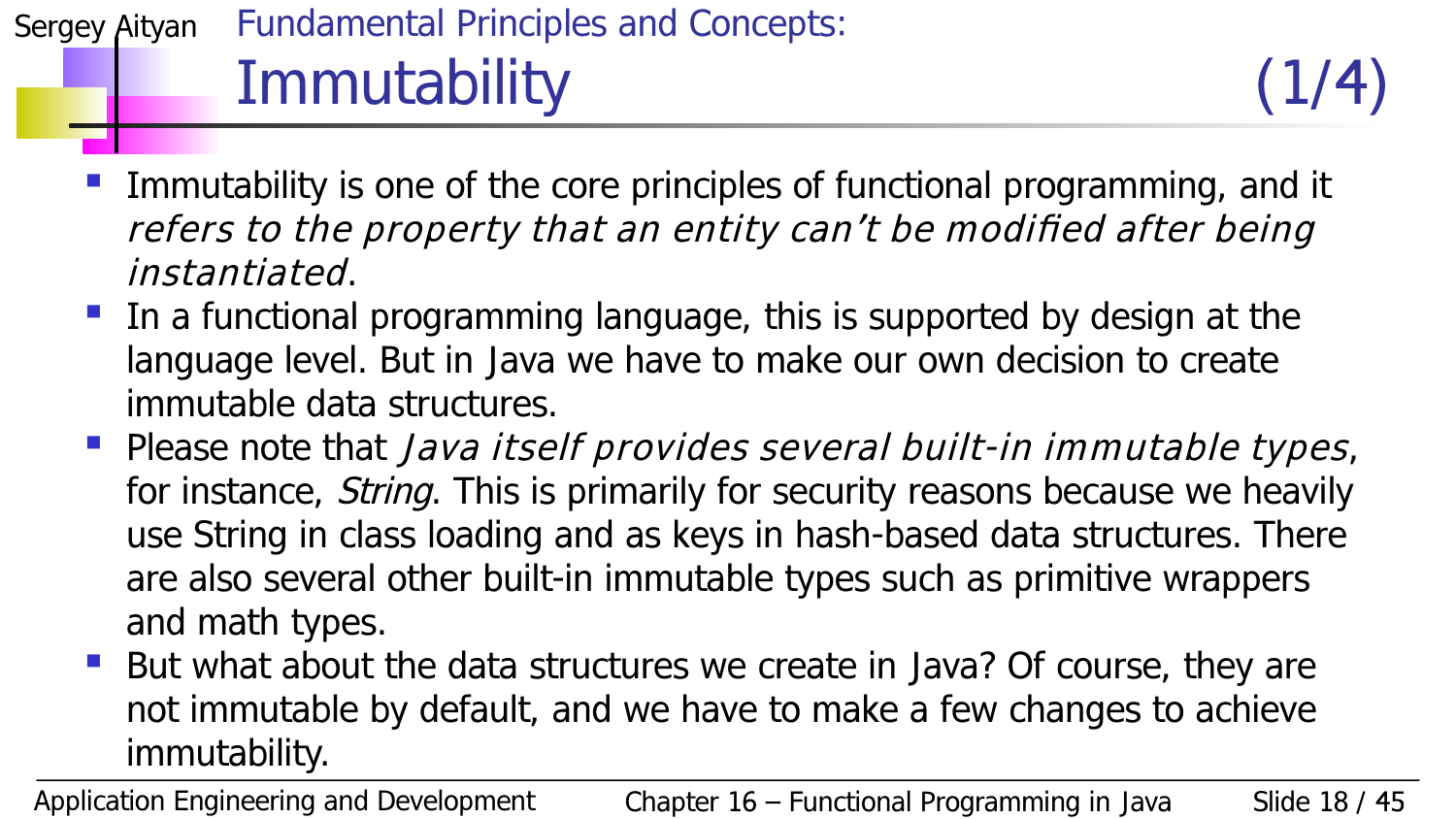

# Fundamental Principles and Concepts: Immutability					(1/4)
Immutability is one of the core principles of functional programming, and it refers to the property that an entity can’t be modified after being instantiated.
In a functional programming language, this is supported by design at the language level. But in Java we have to make our own decision to create immutable data structures.
Please note that Java itself provides several built-in immutable types, for instance, String. This is primarily for security reasons because we heavily use String in class loading and as keys in hash-based data structures. There are also several other built-in immutable types such as primitive wrappers and math types.
But what about the data structures we create in Java? Of course, they are not immutable by default, and we have to make a few changes to achieve immutability.